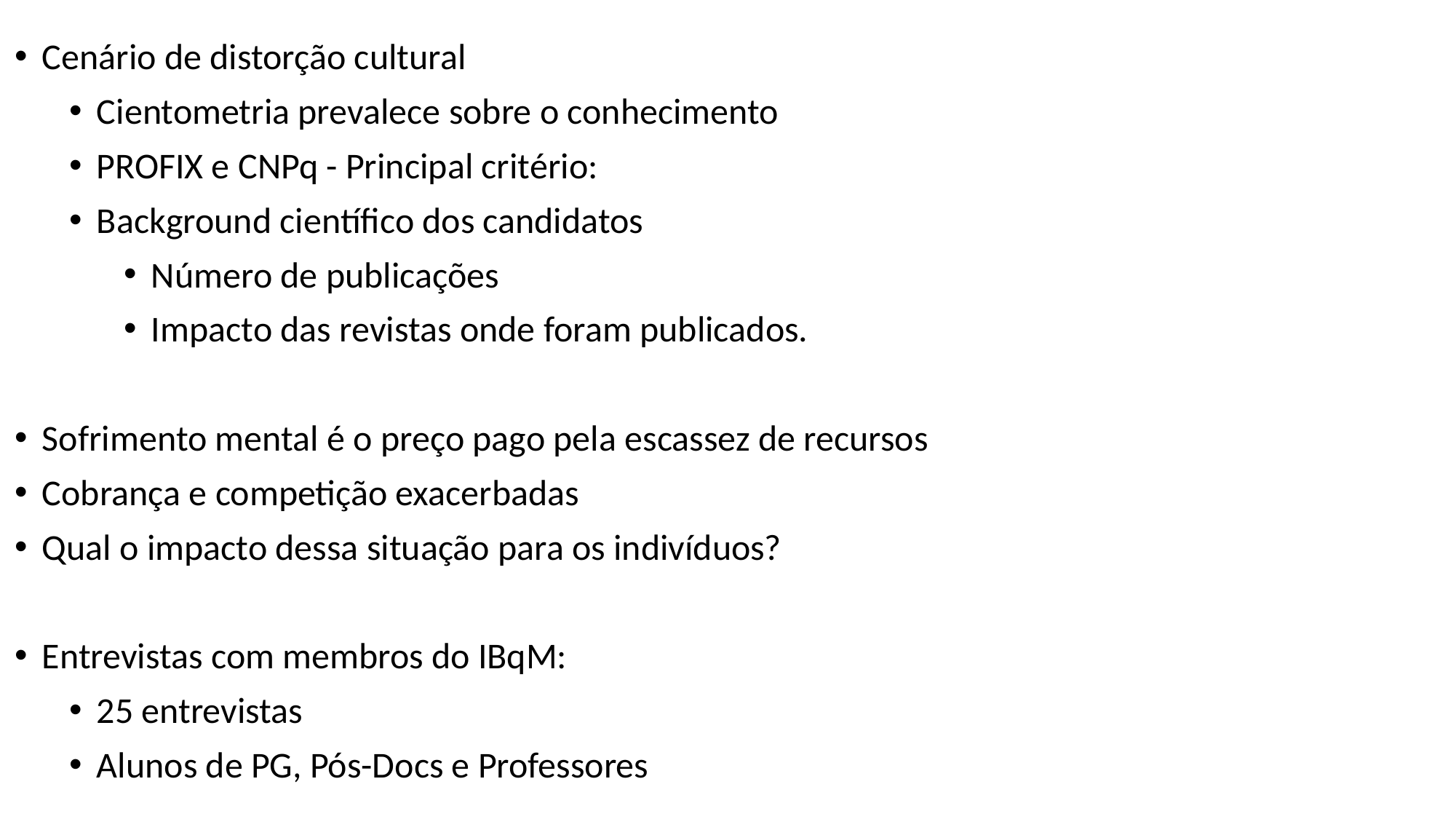

# Cenário de distorção cultural
Cientometria prevalece sobre o conhecimento
PROFIX e CNPq - Principal critério:
Background científico dos candidatos
Número de publicações
Impacto das revistas onde foram publicados.

Sofrimento mental é o preço pago pela escassez de recursos
Cobrança e competição exacerbadas
Qual o impacto dessa situação para os indivíduos?

Entrevistas com membros do IBqM:
25 entrevistas
Alunos de PG, Pós-Docs e Professores